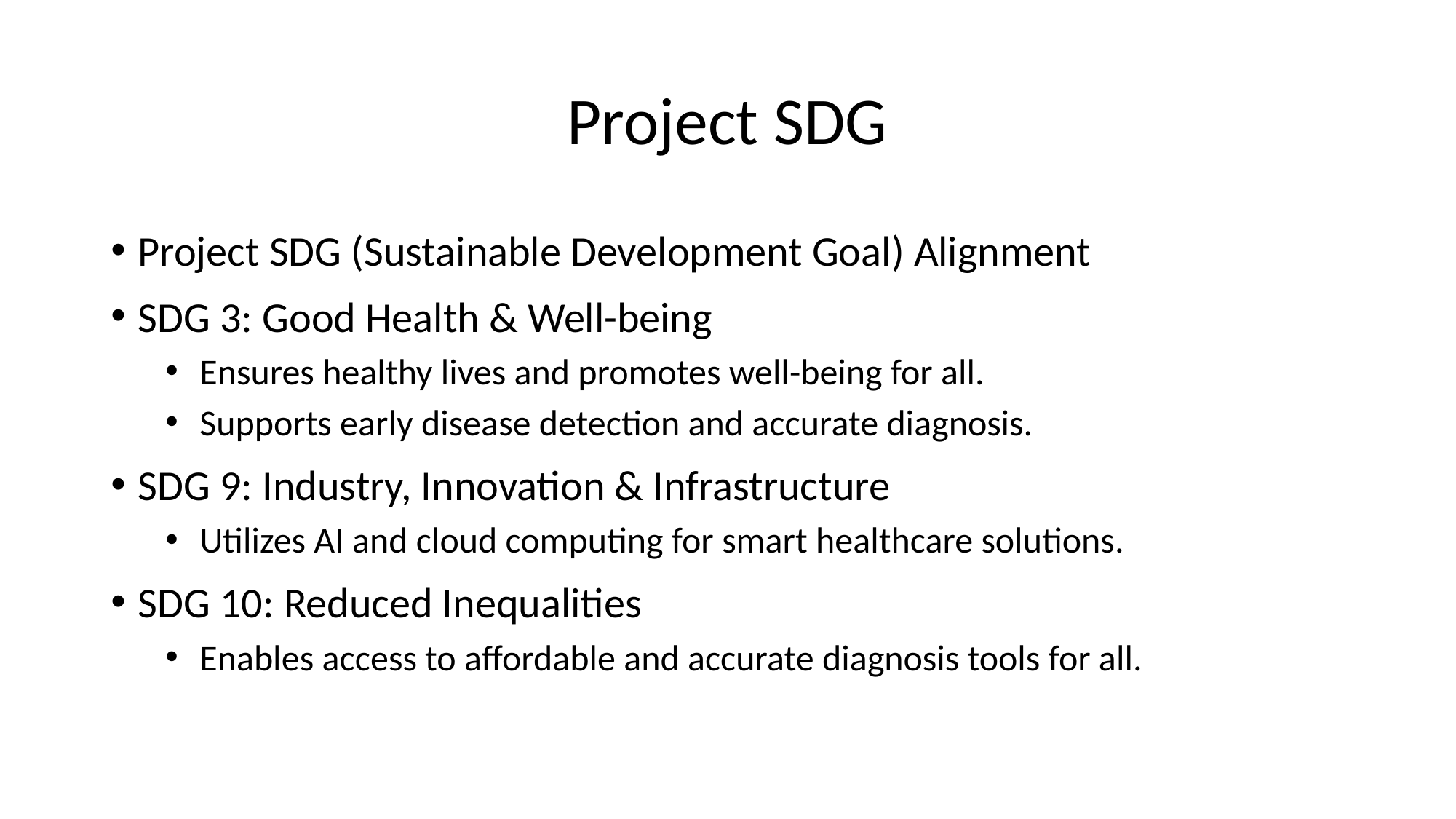

# Project SDG
Project SDG (Sustainable Development Goal) Alignment
SDG 3: Good Health & Well-being
Ensures healthy lives and promotes well-being for all.
Supports early disease detection and accurate diagnosis.
SDG 9: Industry, Innovation & Infrastructure
Utilizes AI and cloud computing for smart healthcare solutions.
SDG 10: Reduced Inequalities
Enables access to affordable and accurate diagnosis tools for all.